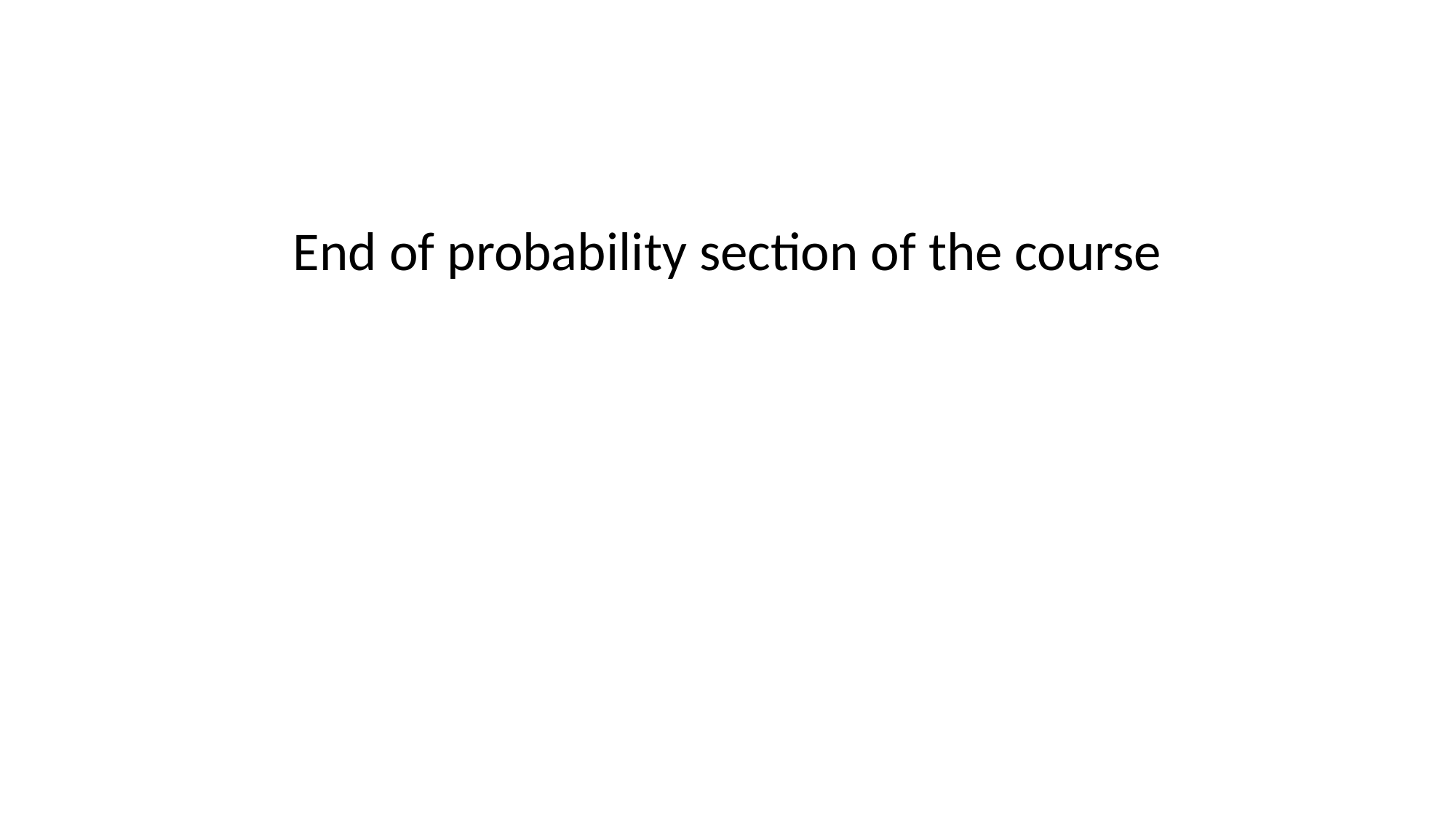

#
End of probability section of the course